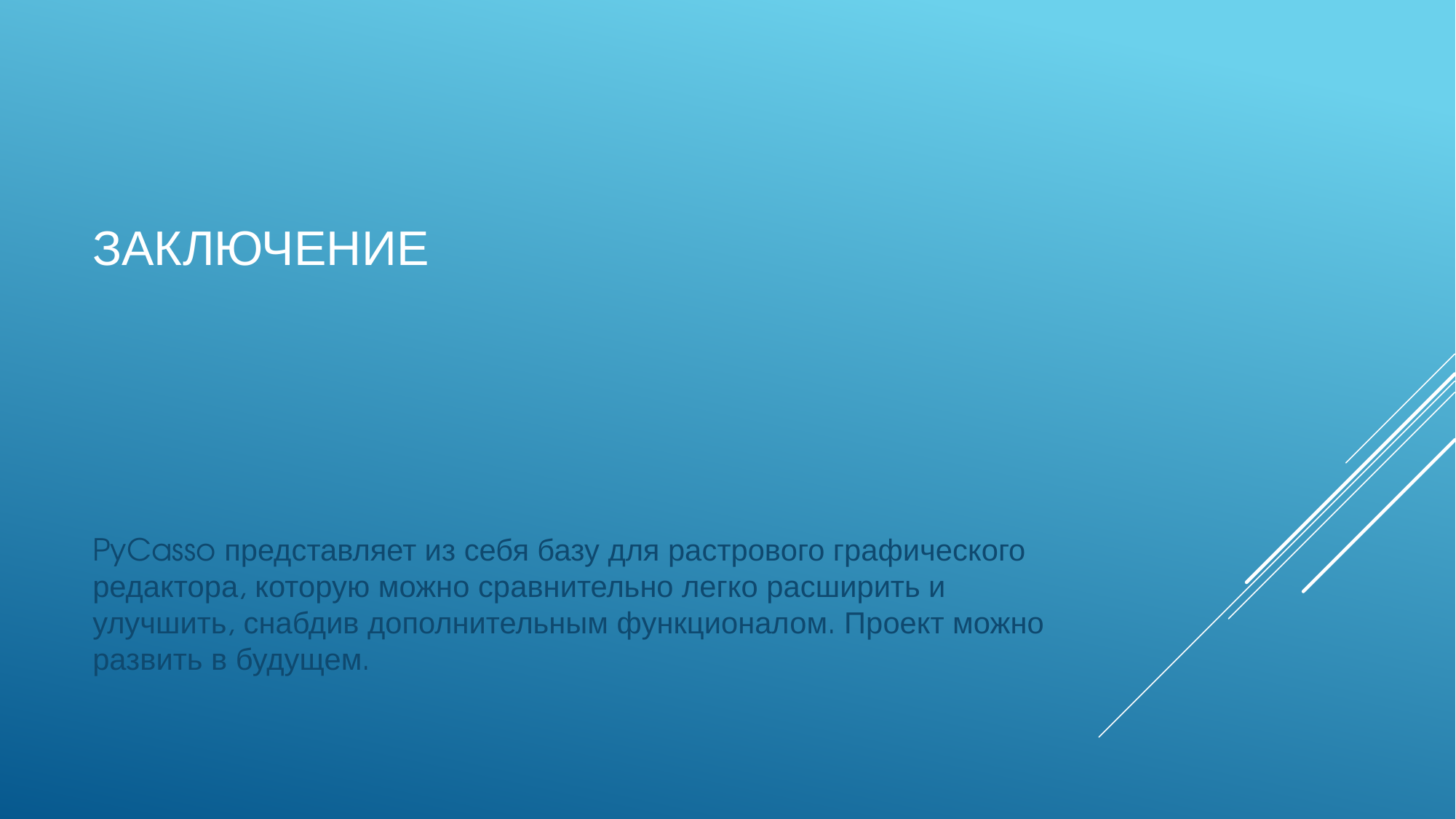

# Заключение
PyCasso представляет из себя базу для растрового графического редактора, которую можно сравнительно легко расширить и улучшить, снабдив дополнительным функционалом. Проект можно развить в будущем.